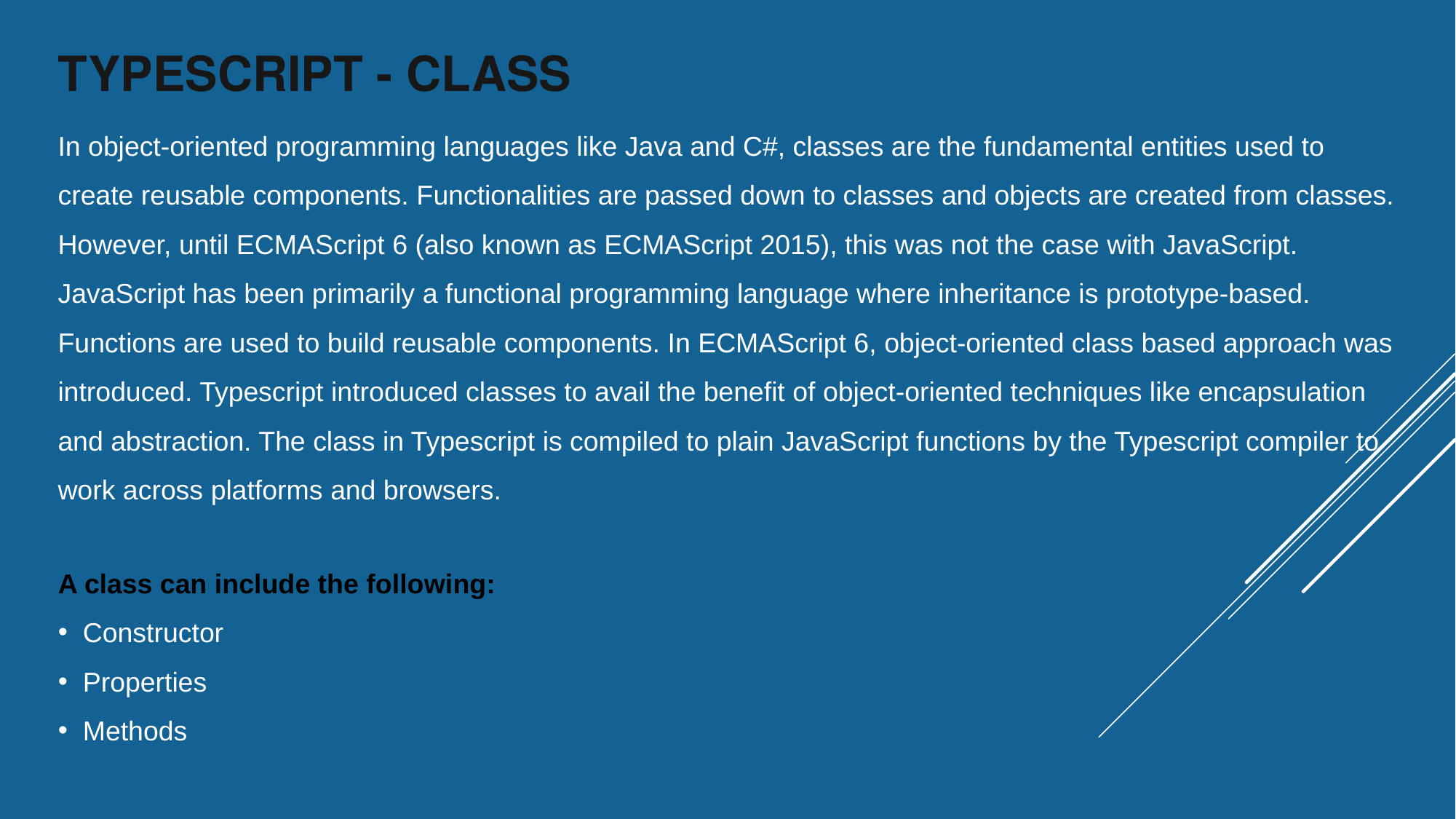

TYPESCRIPT - CLASS
In object-oriented programming languages like Java and C#, classes are the fundamental entities used to create reusable components. Functionalities are passed down to classes and objects are created from classes. However, until ECMAScript 6 (also known as ECMAScript 2015), this was not the case with JavaScript. JavaScript has been primarily a functional programming language where inheritance is prototype-based. Functions are used to build reusable components. In ECMAScript 6, object-oriented class based approach was introduced. Typescript introduced classes to avail the benefit of object-oriented techniques like encapsulation and abstraction. The class in Typescript is compiled to plain JavaScript functions by the Typescript compiler to work across platforms and browsers.
A class can include the following:
  Constructor
  Properties
  Methods